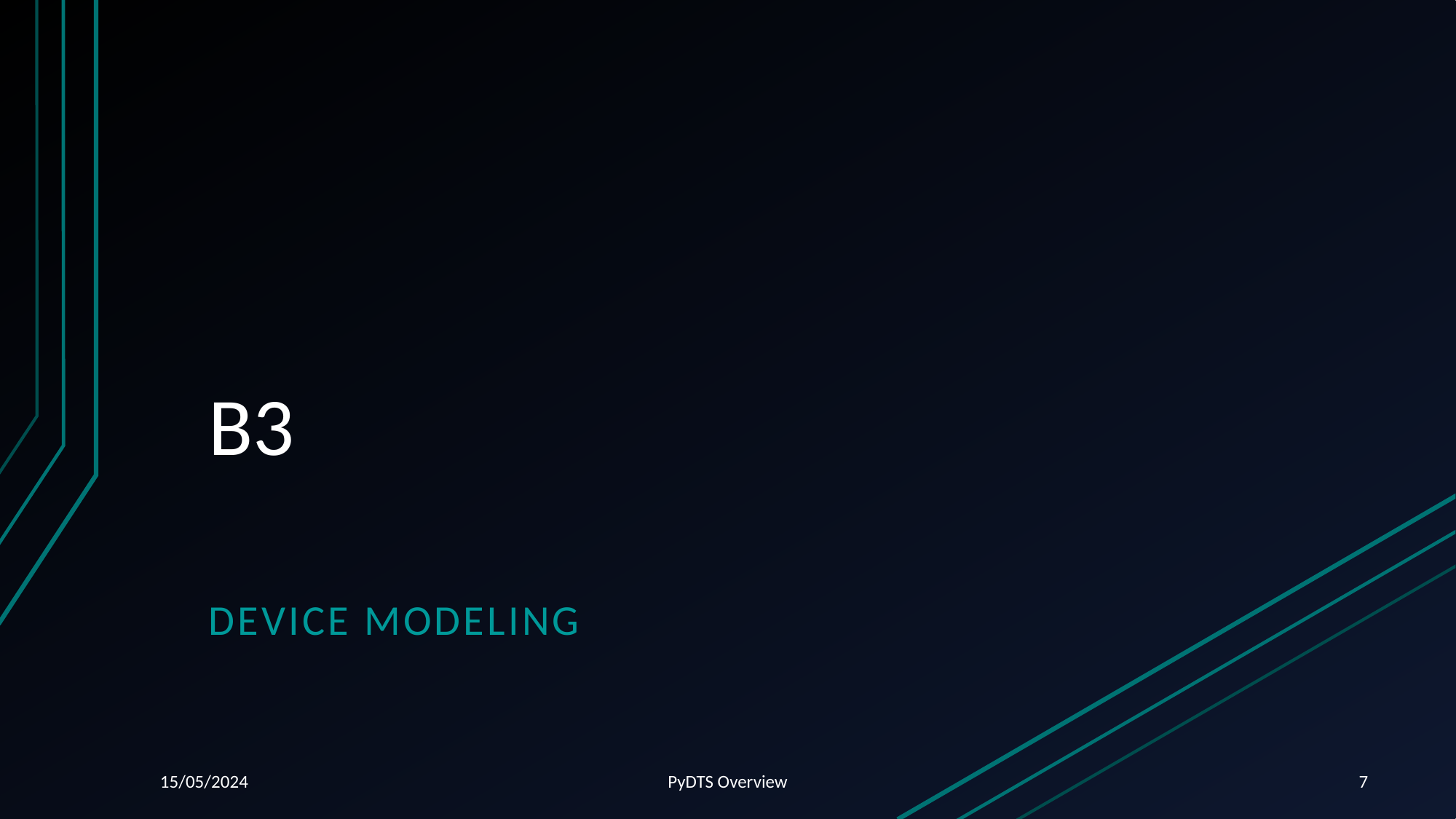

# B3
Device modeling
15/05/2024
PyDTS Overview
7